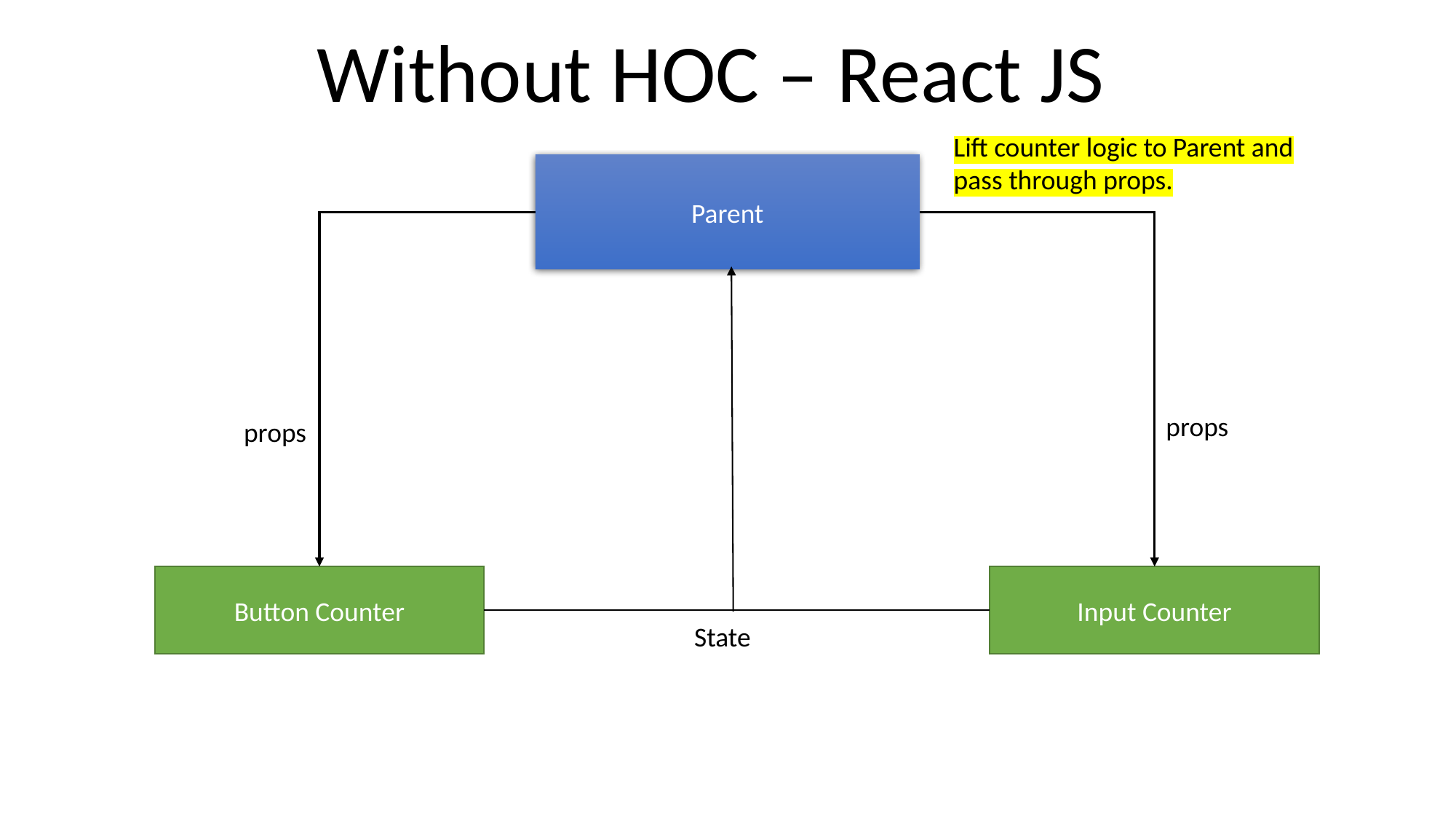

Without HOC – React JS
Lift counter logic to Parent and pass through props.
Parent
props
props
Input Counter
Button Counter
State